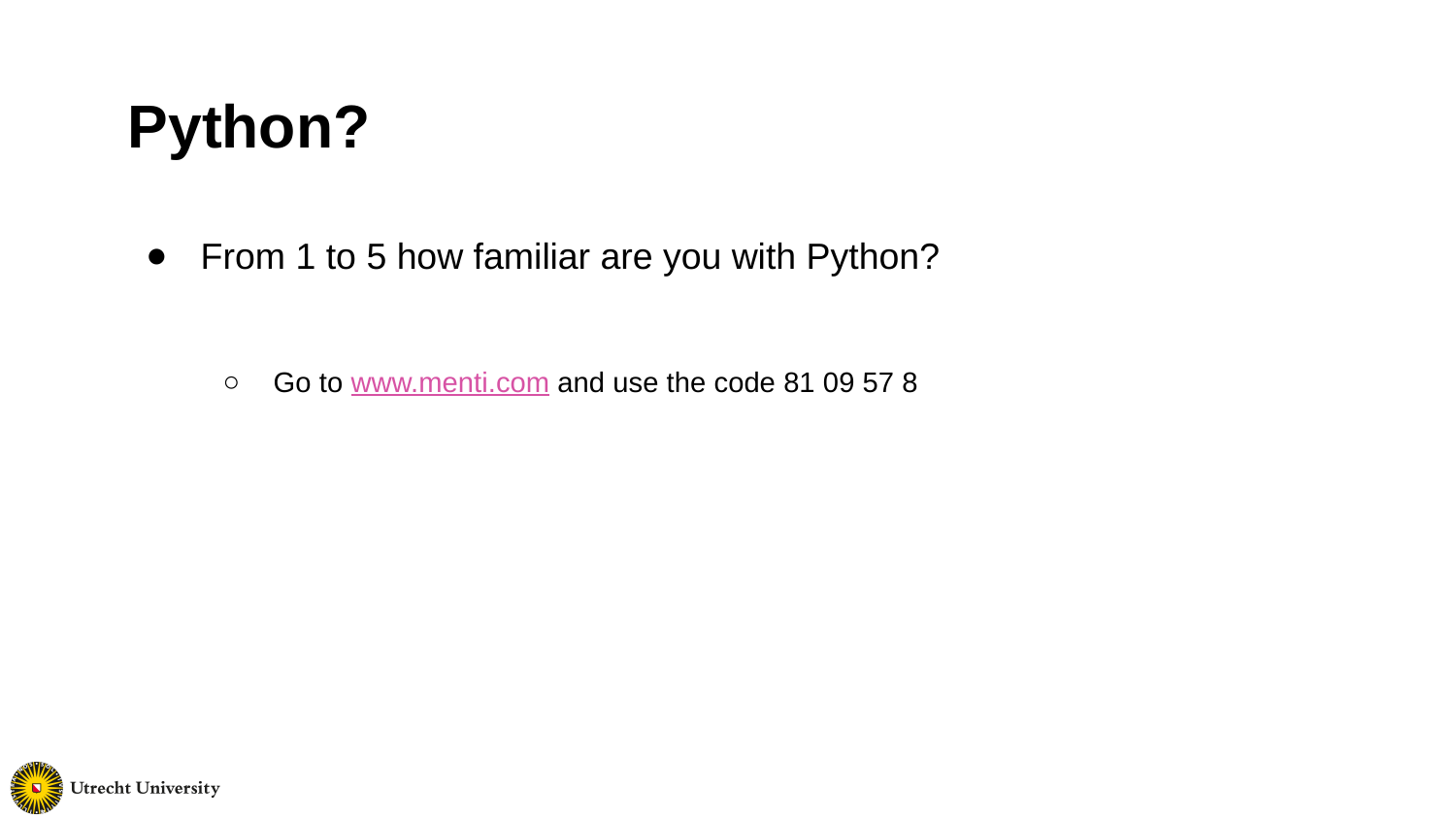

# Python?
From 1 to 5 how familiar are you with Python?

Go to www.menti.com and use the code 81 09 57 8